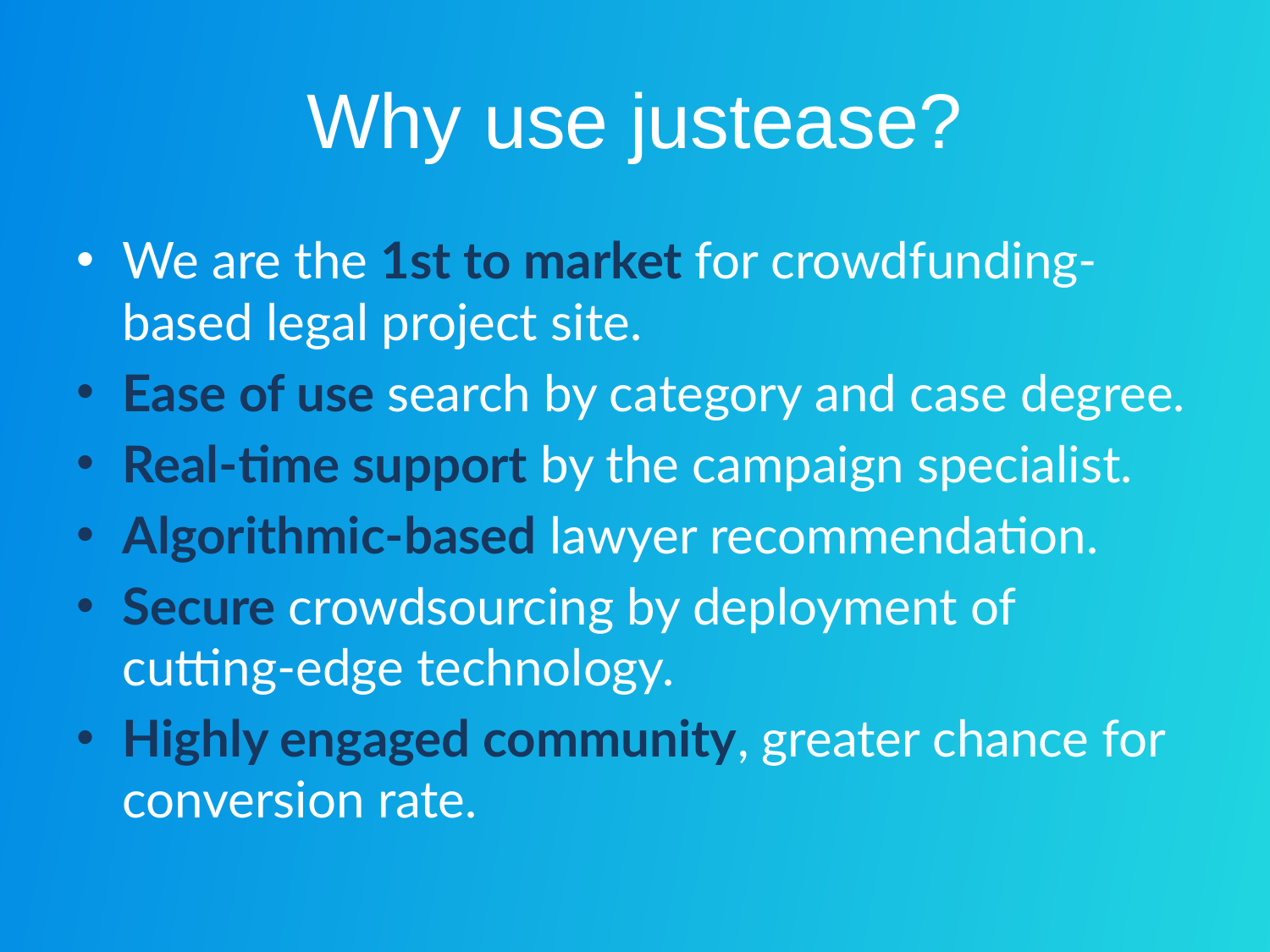

# Why use justease?
We are the 1st to market for crowdfunding-based legal project site.
Ease of use search by category and case degree.
Real-time support by the campaign specialist.
Algorithmic-based lawyer recommendation.
Secure crowdsourcing by deployment of cutting-edge technology.
Highly engaged community, greater chance for conversion rate.